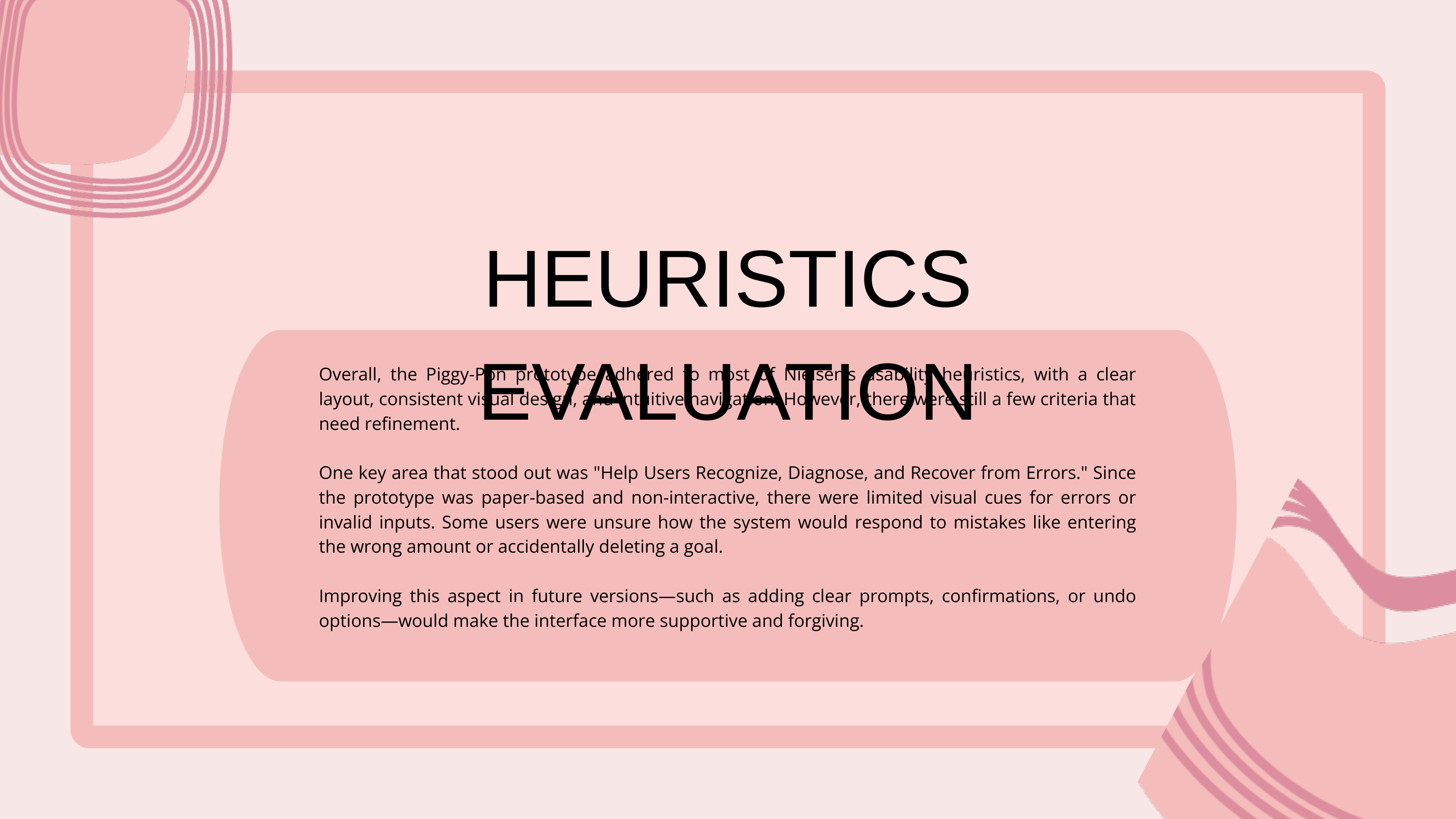

HEURISTICS EVALUATION

Overall, the Piggy-Pon prototype adhered to most of Nielsen’s usability heuristics, with a clear layout, consistent visual design, and intuitive navigation. However, there were still a few criteria that need refinement.

One key area that stood out was "Help Users Recognize, Diagnose, and Recover from Errors." Since the prototype was paper-based and non-interactive, there were limited visual cues for errors or invalid inputs. Some users were unsure how the system would respond to mistakes like entering the wrong amount or accidentally deleting a goal.

Improving this aspect in future versions—such as adding clear prompts, confirmations, or undo options—would make the interface more supportive and forgiving.